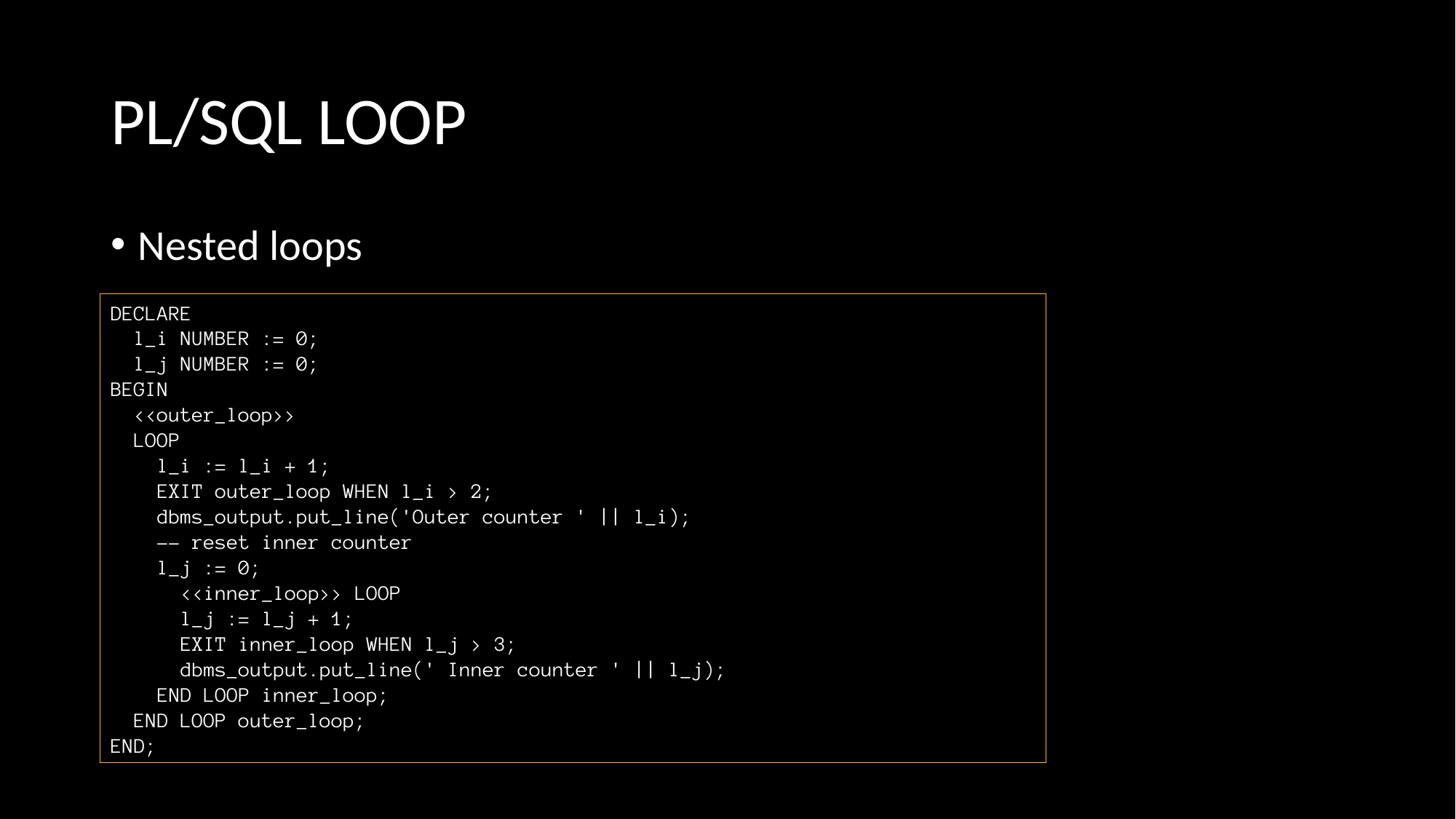

# PL/SQL LOOP
Nested loops
DECLARE
  l_i NUMBER := 0;
  l_j NUMBER := 0;
BEGIN
  <<outer_loop>>
  LOOP
    l_i := l_i + 1;
    EXIT outer_loop WHEN l_i > 2;
    dbms_output.put_line('Outer counter ' || l_i);
    -- reset inner counter
    l_j := 0;
      <<inner_loop>> LOOP
      l_j := l_j + 1;
      EXIT inner_loop WHEN l_j > 3;
      dbms_output.put_line(' Inner counter ' || l_j);
    END LOOP inner_loop;
  END LOOP outer_loop;
END;